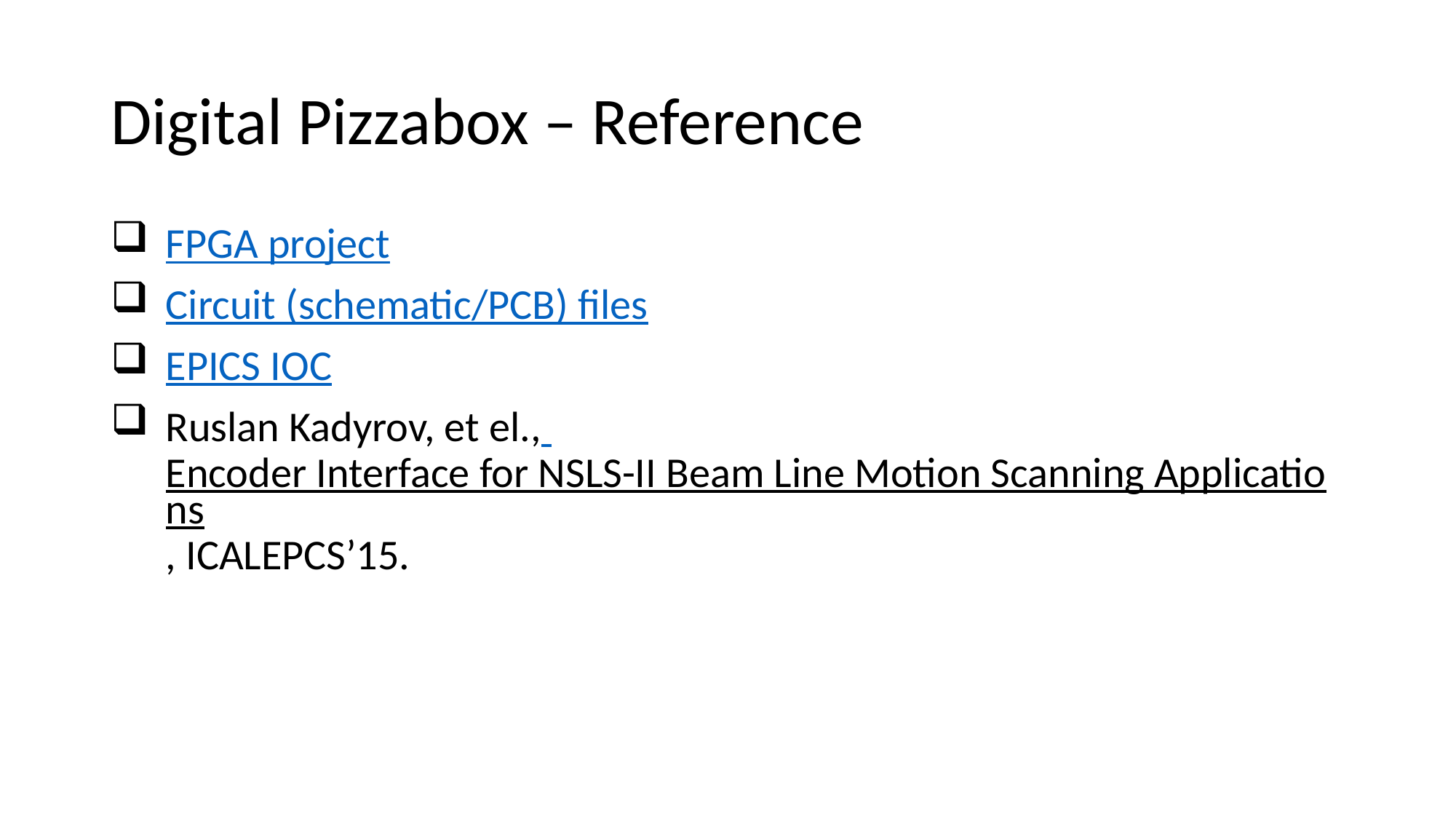

# Digital Pizzabox – Reference
FPGA project
Circuit (schematic/PCB) files
EPICS IOC
Ruslan Kadyrov, et el., Encoder Interface for NSLS-II Beam Line Motion Scanning Applications, ICALEPCS’15.